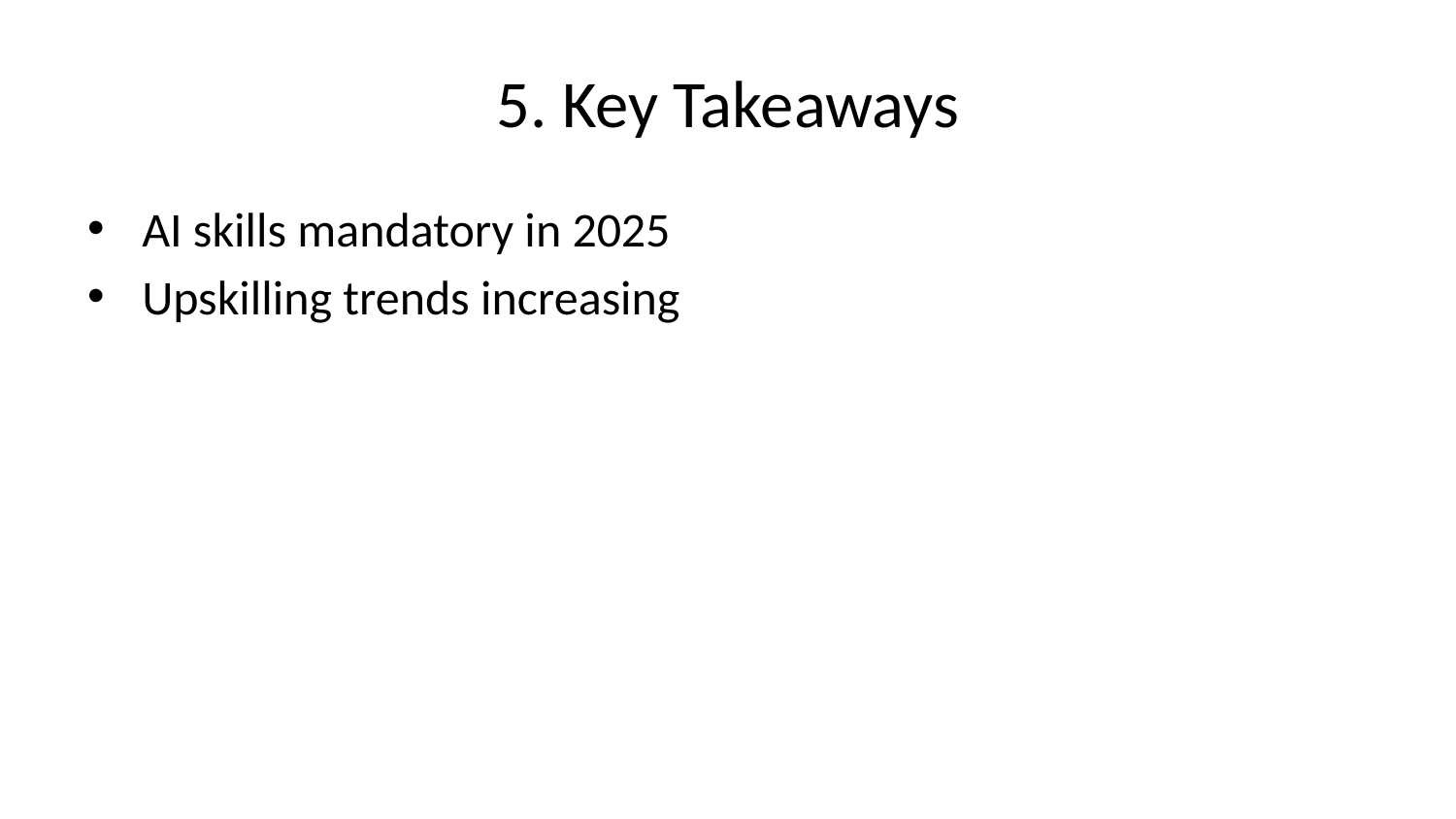

# 5. Key Takeaways
AI skills mandatory in 2025
Upskilling trends increasing